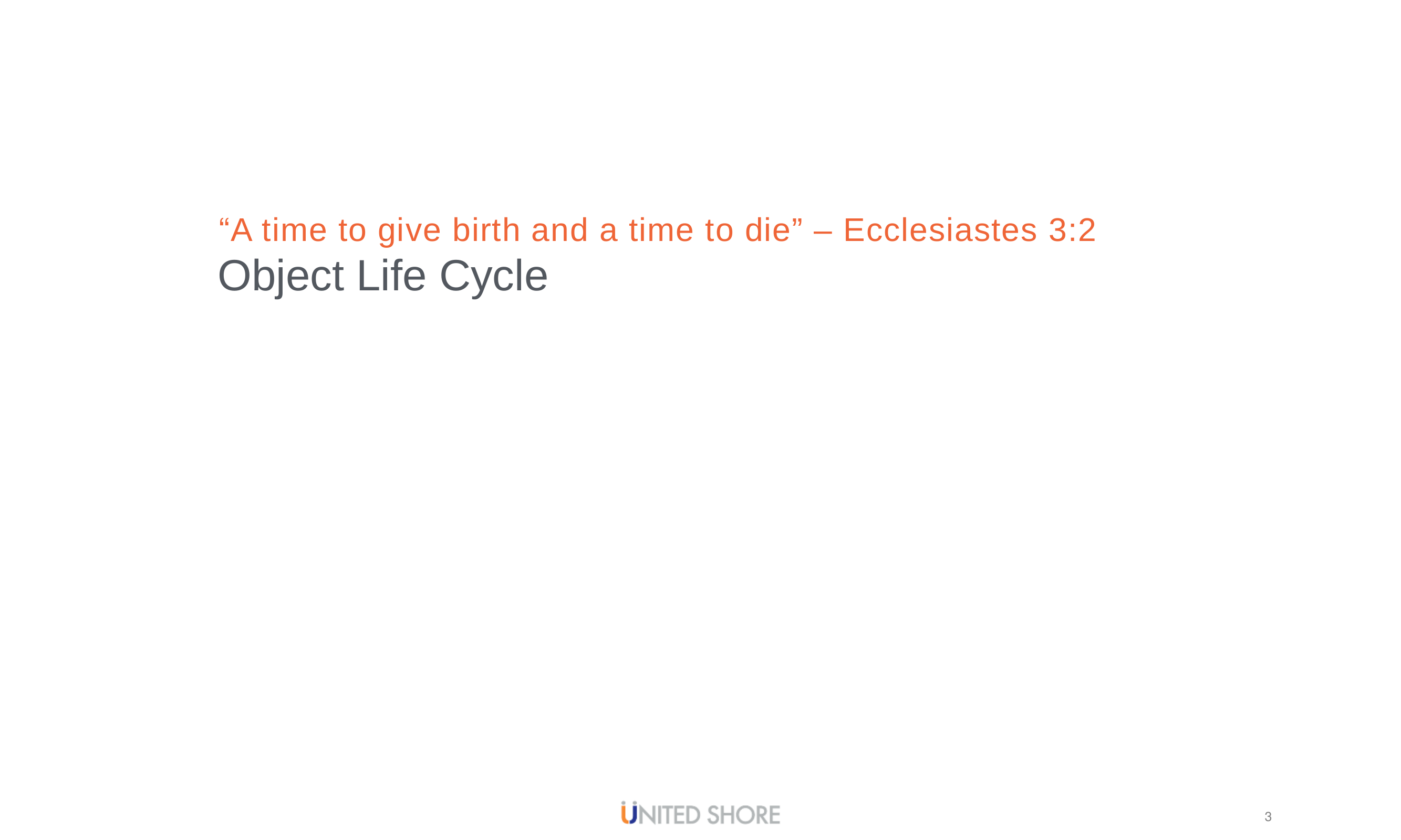

# “A time to give birth and a time to die” – Ecclesiastes 3:2
Object Life Cycle
3